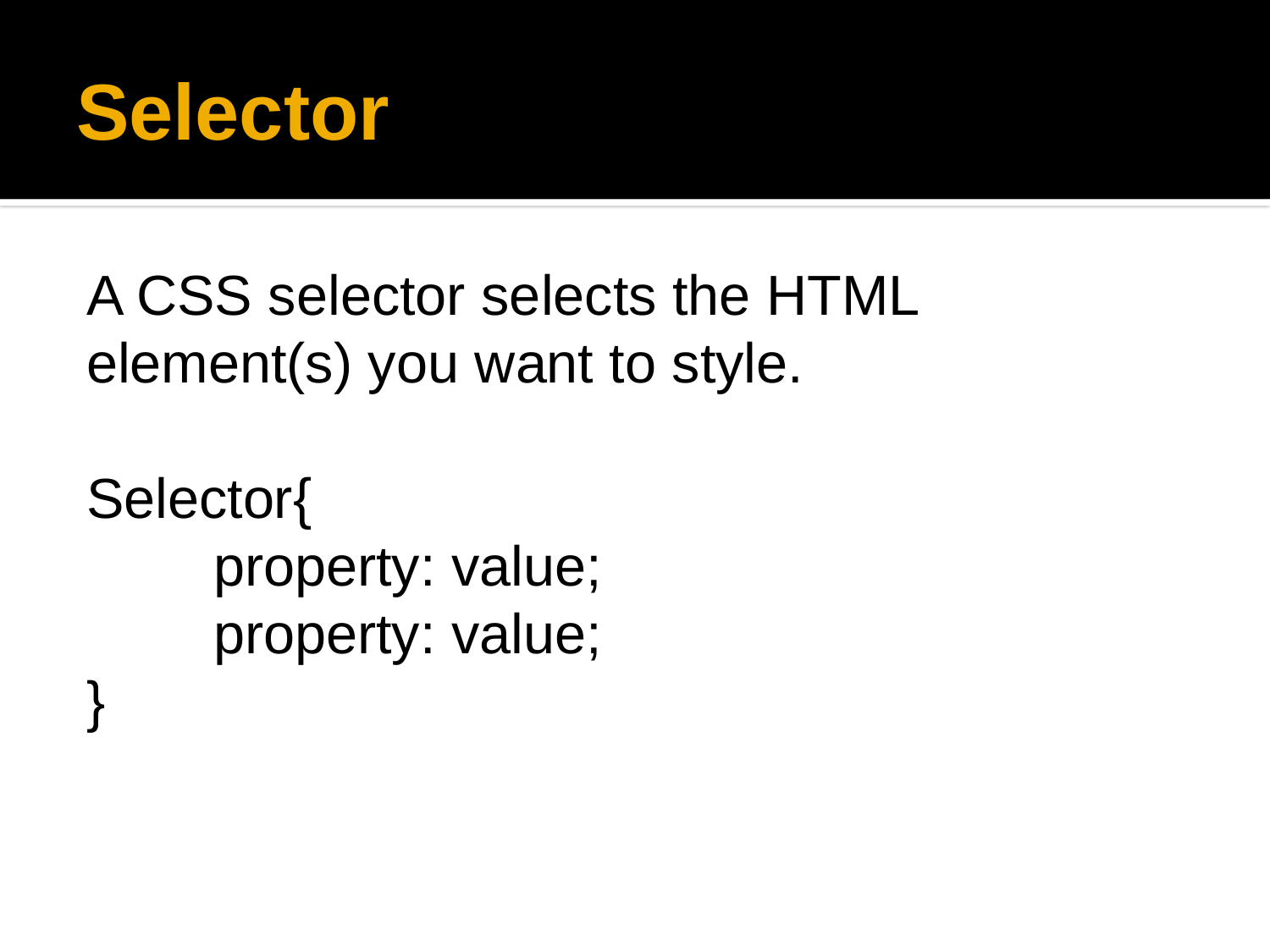

# Selector
A CSS selector selects the HTML element(s) you want to style.

Selector{
	property: value;
	property: value;
}